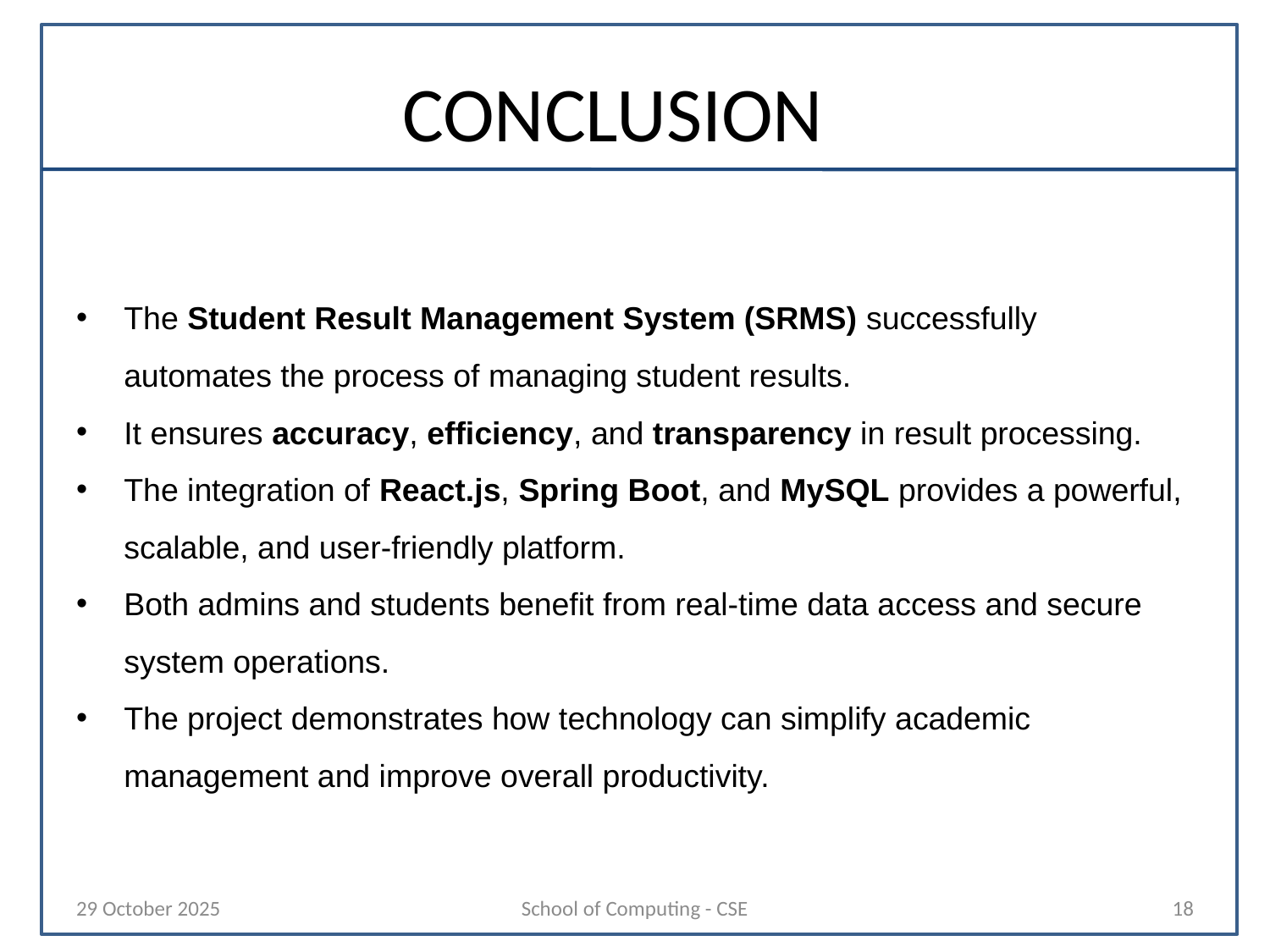

# CONCLUSION
The Student Result Management System (SRMS) successfully automates the process of managing student results.
It ensures accuracy, efficiency, and transparency in result processing.
The integration of React.js, Spring Boot, and MySQL provides a powerful, scalable, and user-friendly platform.
Both admins and students benefit from real-time data access and secure system operations.
The project demonstrates how technology can simplify academic management and improve overall productivity.
29 October 2025
School of Computing - CSE
18